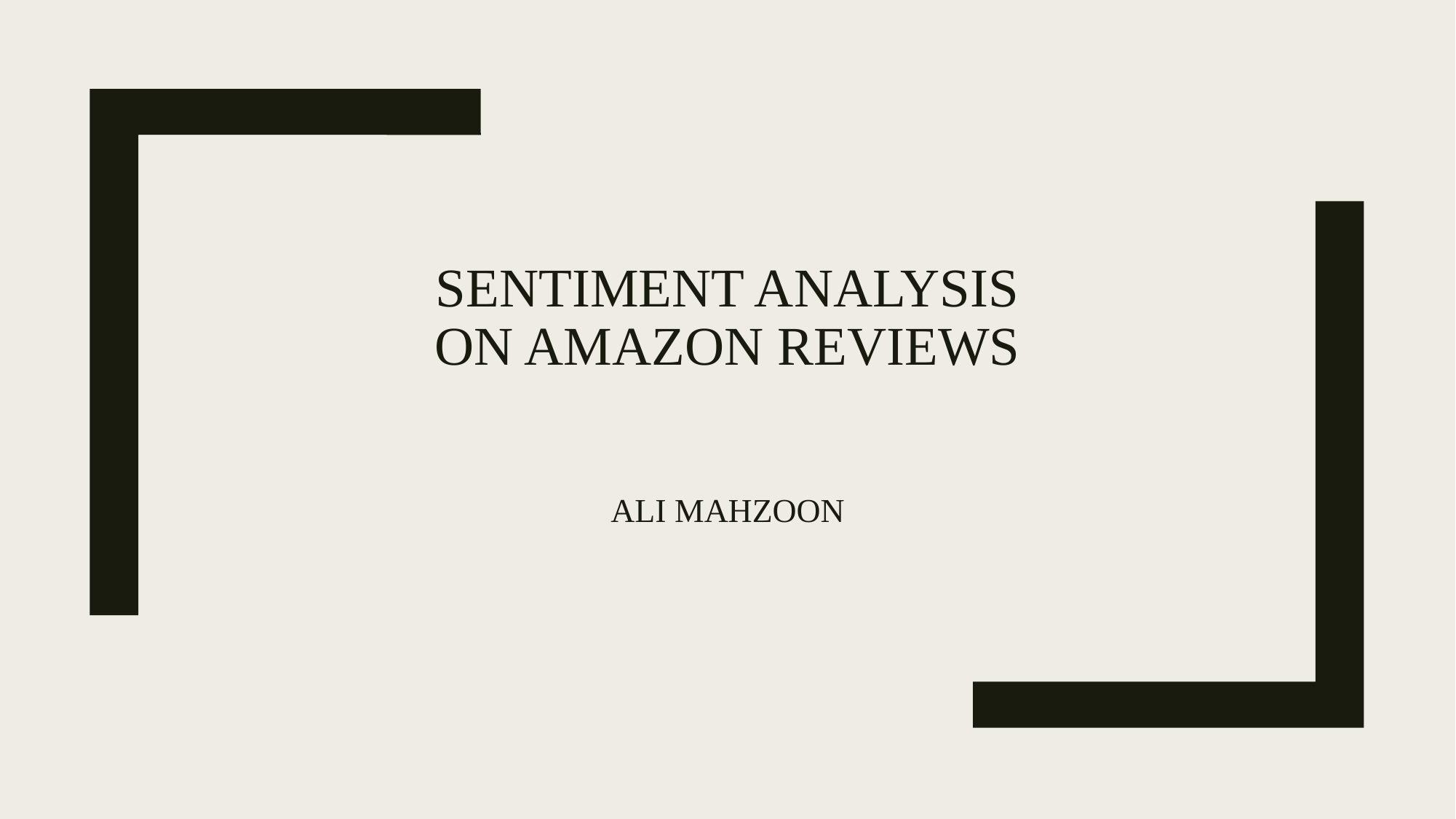

# Sentiment Analysis on amazon reviews ali mahzoon